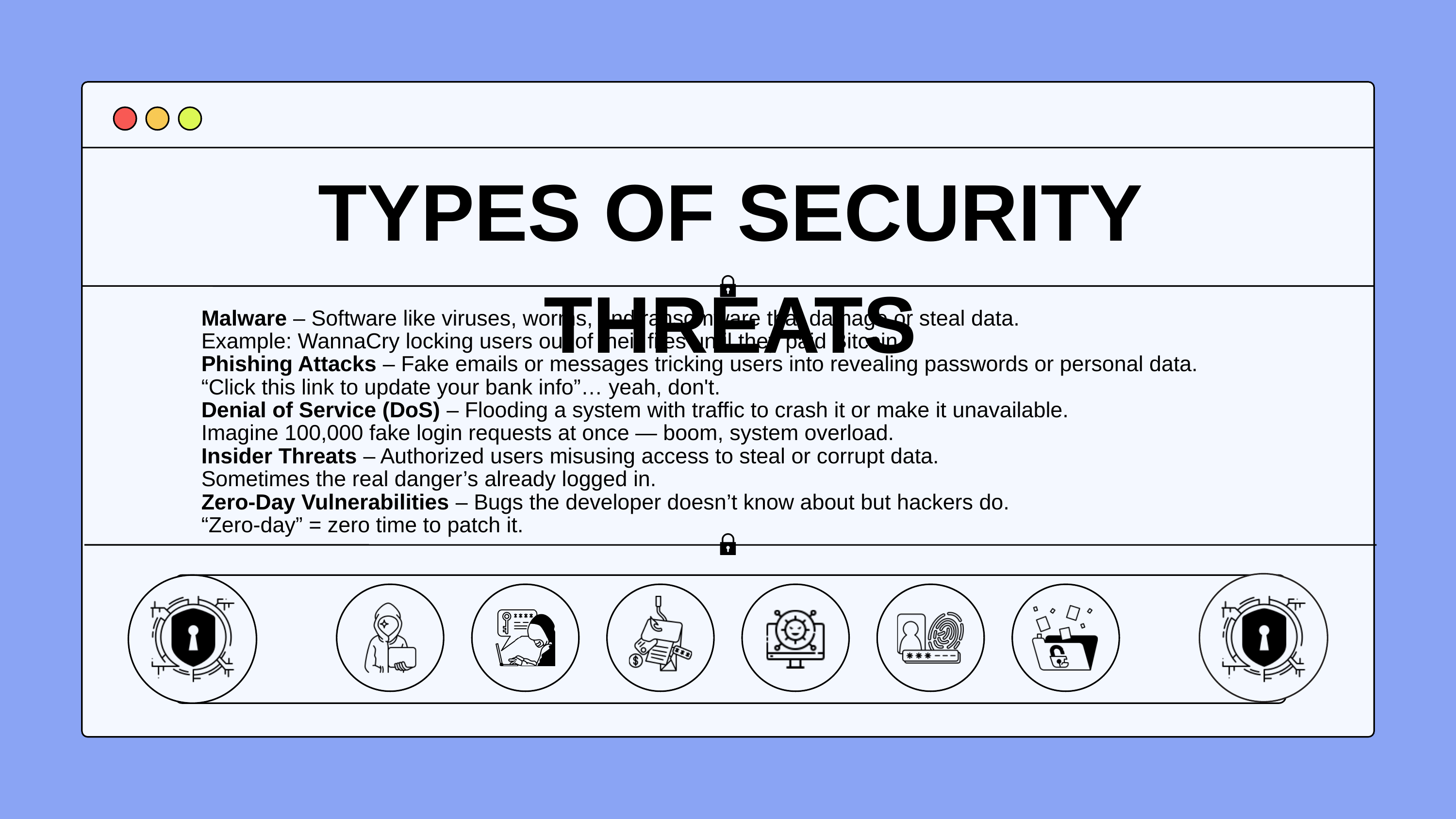

TYPES OF SECURITY THREATS

Malware – Software like viruses, worms, and ransomware that damage or steal data.
Example: WannaCry locking users out of their files until they paid Bitcoin.
Phishing Attacks – Fake emails or messages tricking users into revealing passwords or personal data.
“Click this link to update your bank info”… yeah, don't.
Denial of Service (DoS) – Flooding a system with traffic to crash it or make it unavailable.
Imagine 100,000 fake login requests at once — boom, system overload.
Insider Threats – Authorized users misusing access to steal or corrupt data.
Sometimes the real danger’s already logged in.
Zero-Day Vulnerabilities – Bugs the developer doesn’t know about but hackers do.
“Zero-day” = zero time to patch it.